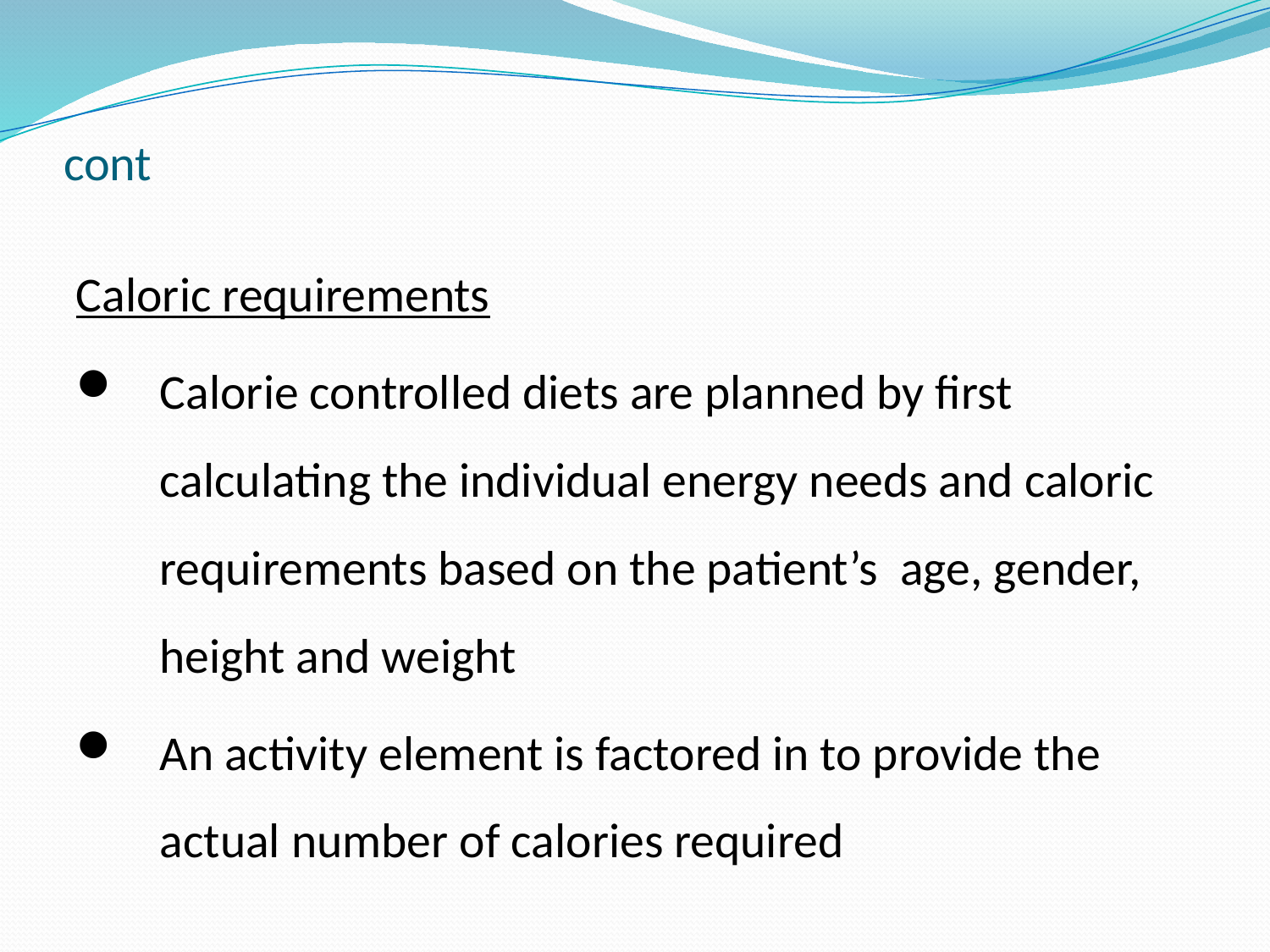

# cont
Caloric requirements
Calorie controlled diets are planned by first calculating the individual energy needs and caloric requirements based on the patient’s  age, gender, height and weight
An activity element is factored in to provide the actual number of calories required